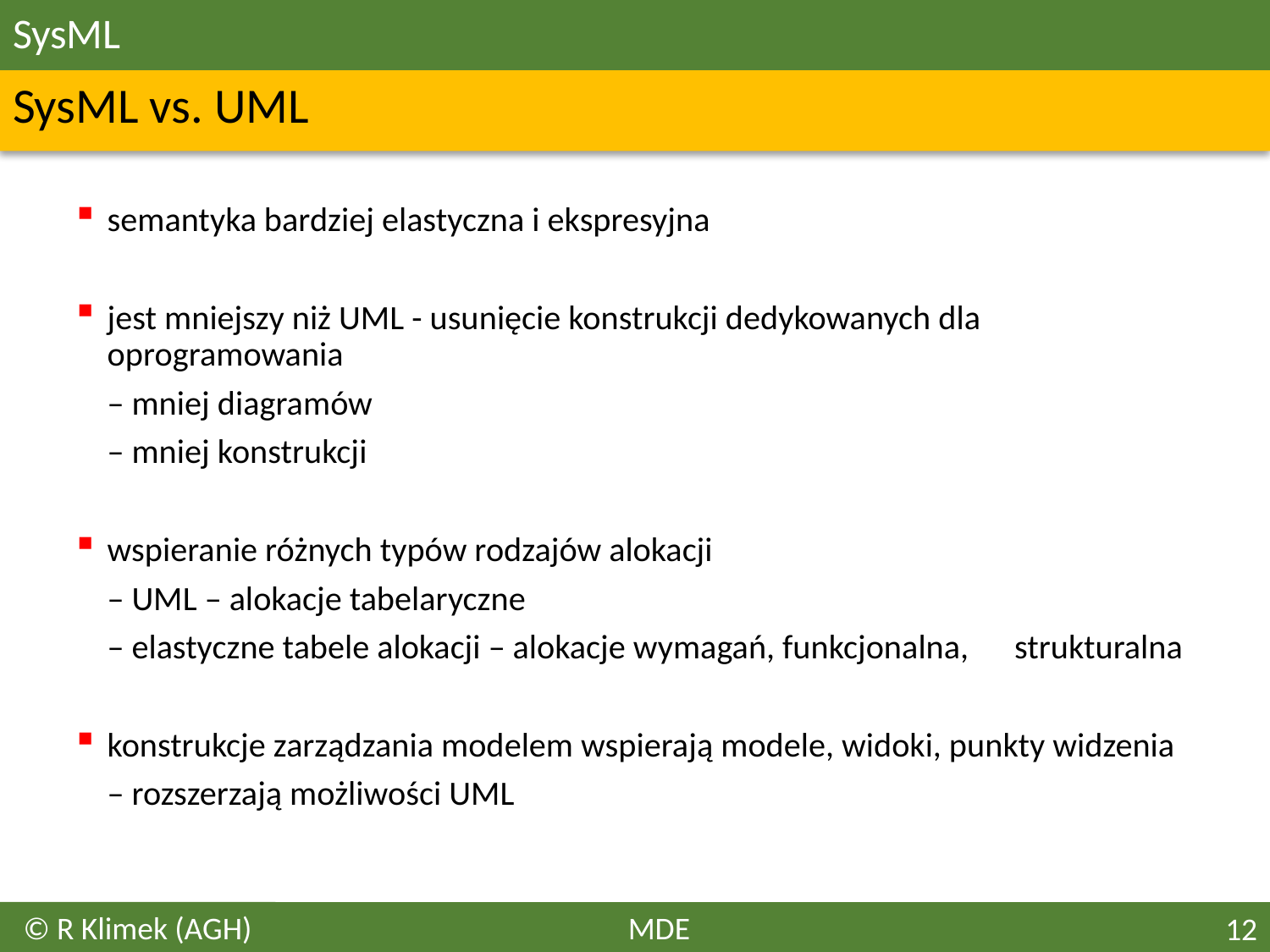

# SysML
SysML vs. UML
semantyka bardziej elastyczna i ekspresyjna

jest mniejszy niż UML - usunięcie konstrukcji dedykowanych dla oprogramowania
	– mniej diagramów
	– mniej konstrukcji

wspieranie różnych typów rodzajów alokacji
	– UML – alokacje tabelaryczne
	– elastyczne tabele alokacji – alokacje wymagań, funkcjonalna,      strukturalna

konstrukcje zarządzania modelem wspierają modele, widoki, punkty widzenia
	– rozszerzają możliwości UML
© R Klimek (AGH)
MDE
12